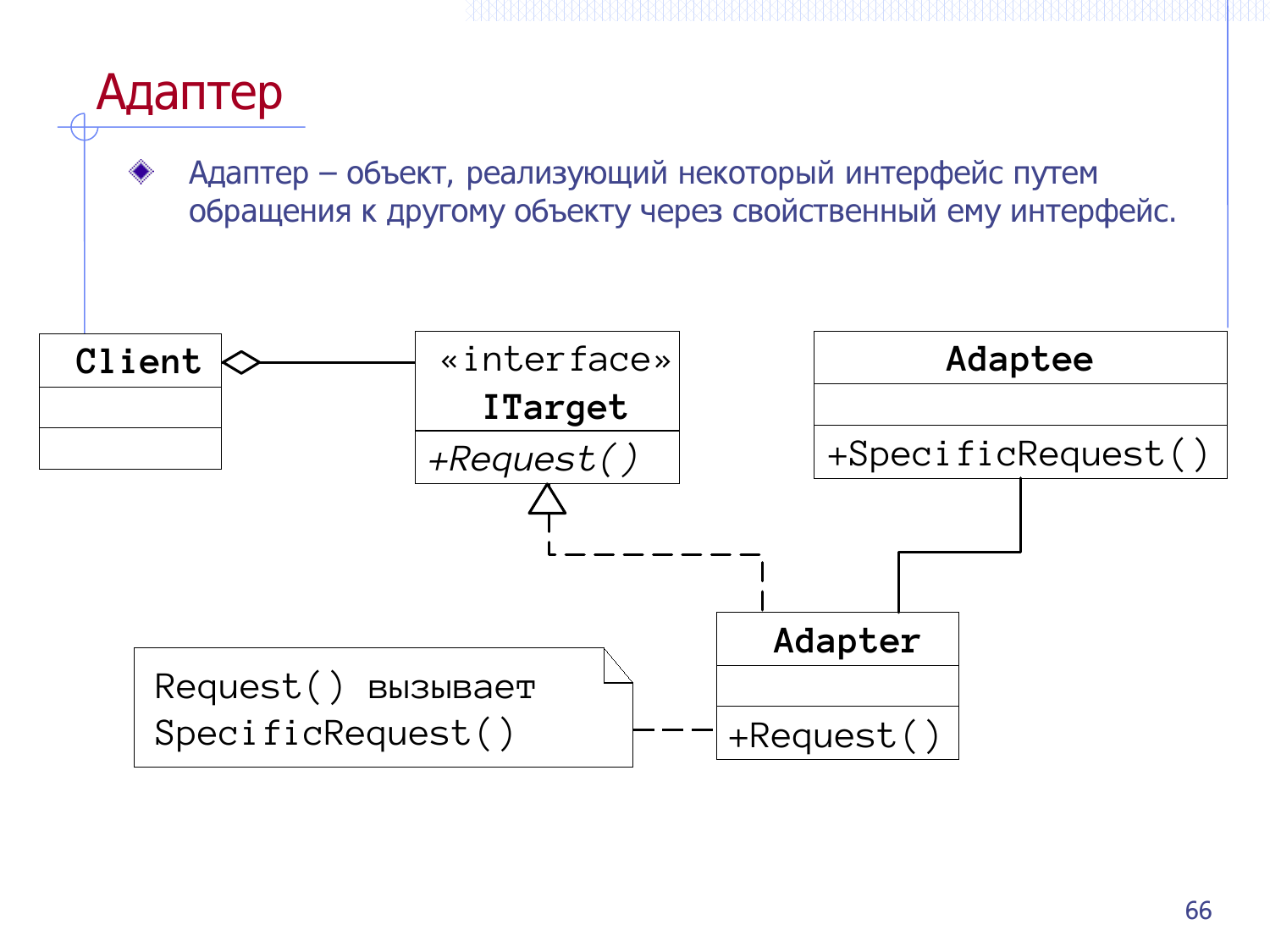

# Адаптер
Адаптер – объект, реализующий некоторый интерфейс путем обращения к другому объекту через свойственный ему интерфейс.

«interface»
Adaptee

Client

ITarget

+
SpecificRequest
()

+
Request
()

Adapter

Request
()
вызывает

SpecificRequest
()

+
Request
()

66